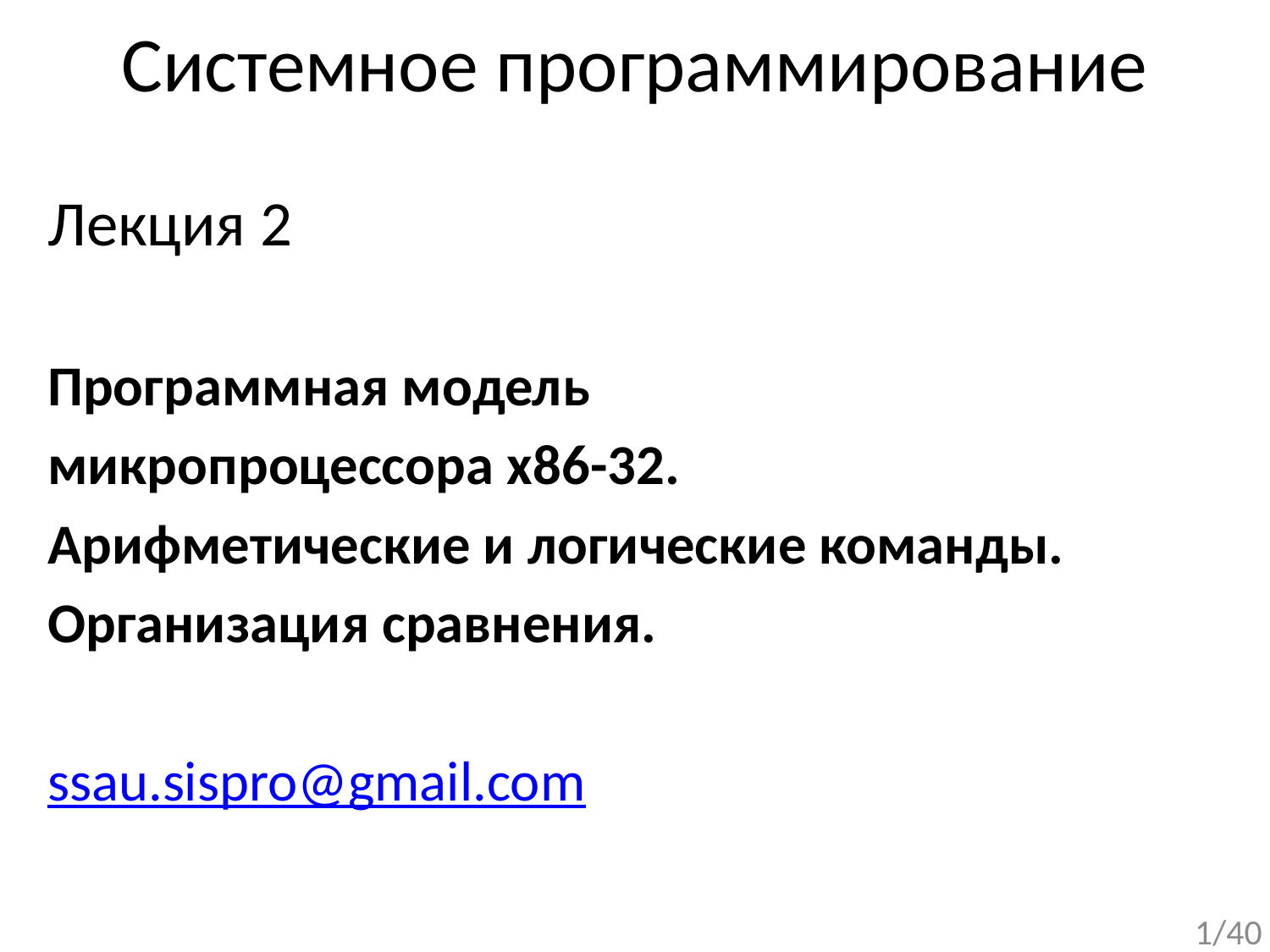

# Системное программирование
Лекция 2

Программная модель
микропроцессора x86-32.
Арифметические и логические команды.
Организация сравнения.

ssau.sispro@gmail.com

1/40